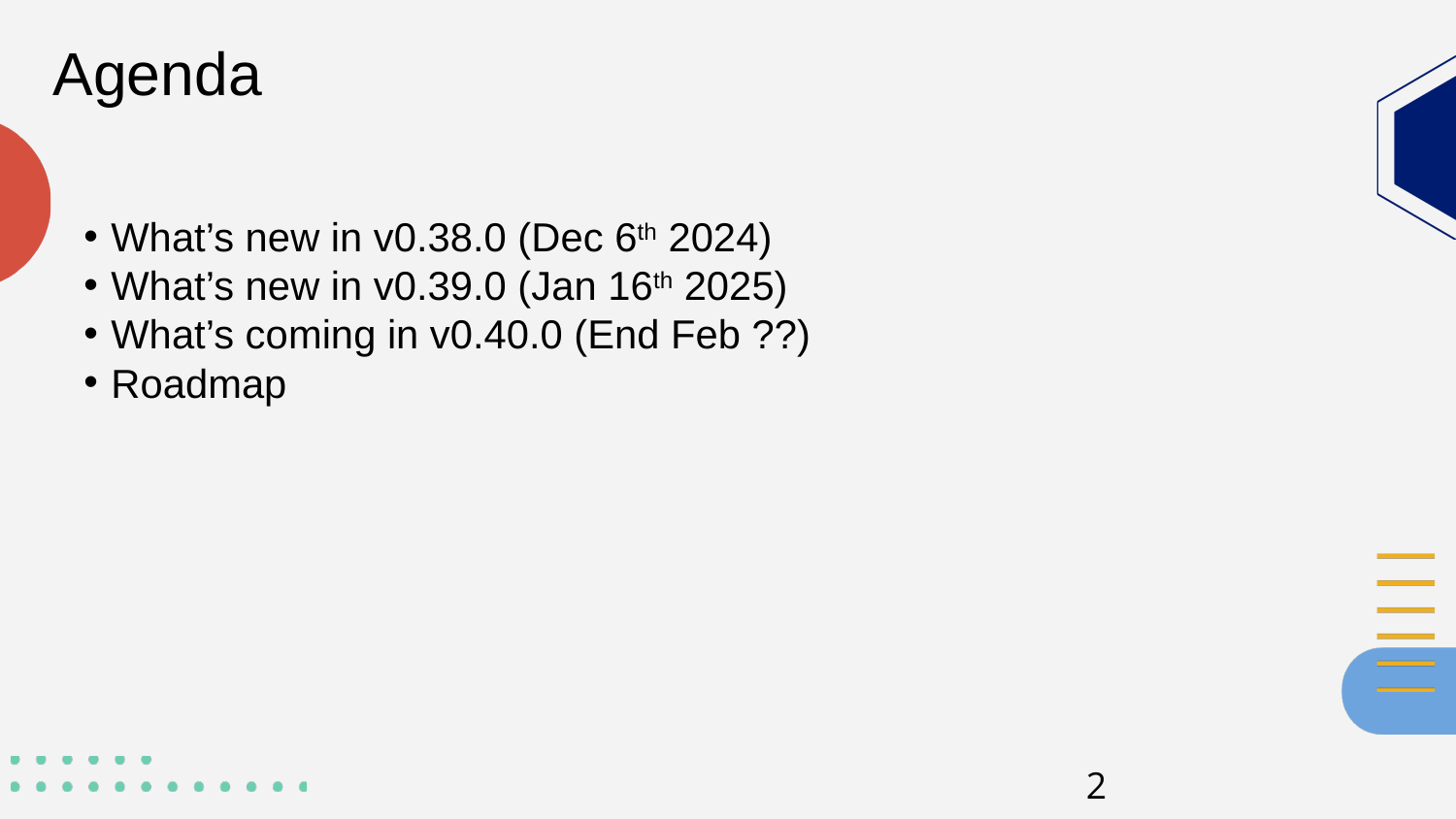

# Agenda

What’s new in v0.38.0 (Dec 6th 2024)
What’s new in v0.39.0 (Jan 16th 2025)
What’s coming in v0.40.0 (End Feb ??)
Roadmap

2